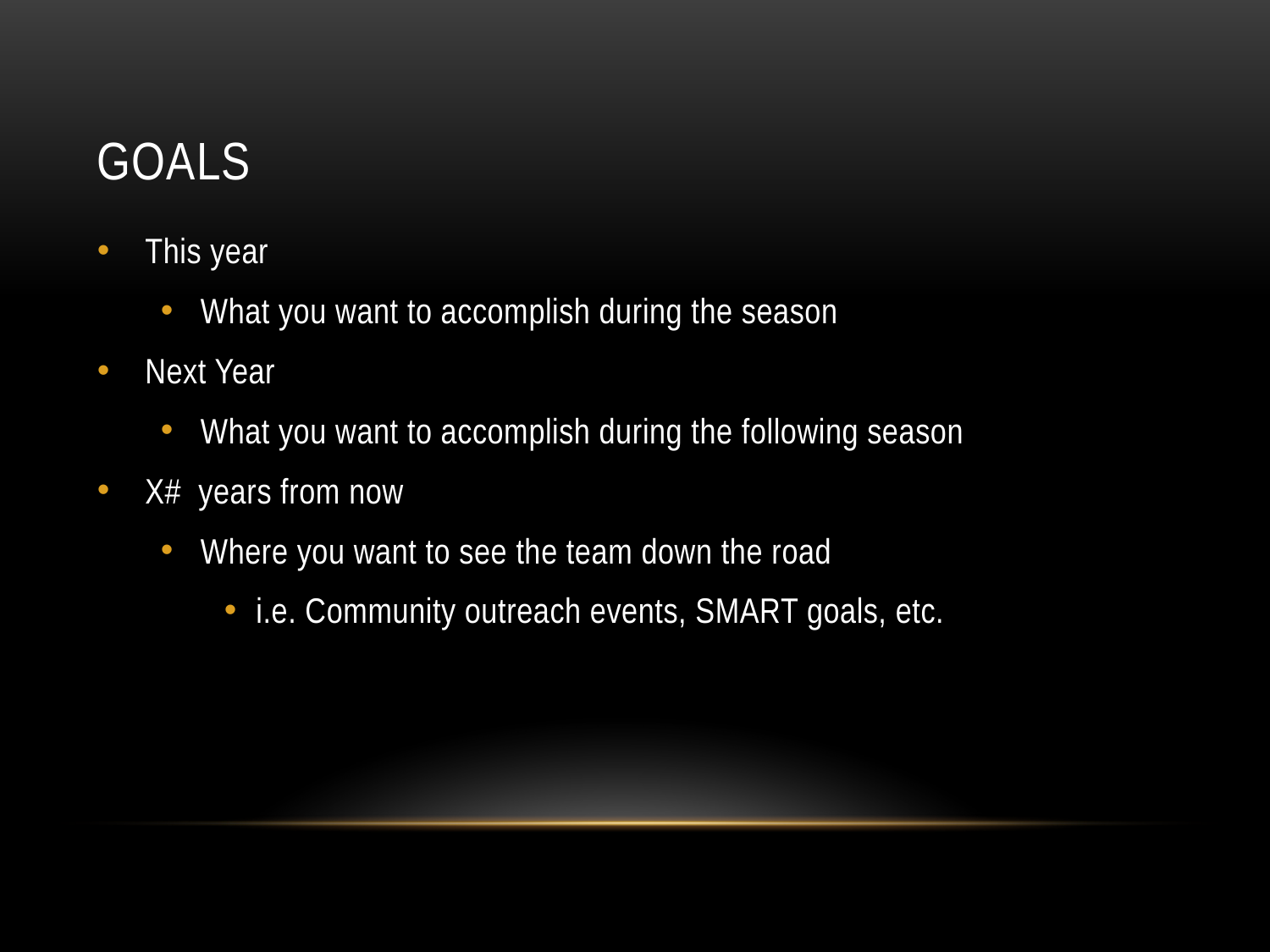

# GOALS
This year
What you want to accomplish during the season
Next Year
What you want to accomplish during the following season
X#  years from now
Where you want to see the team down the road
i.e. Community outreach events, SMART goals, etc.